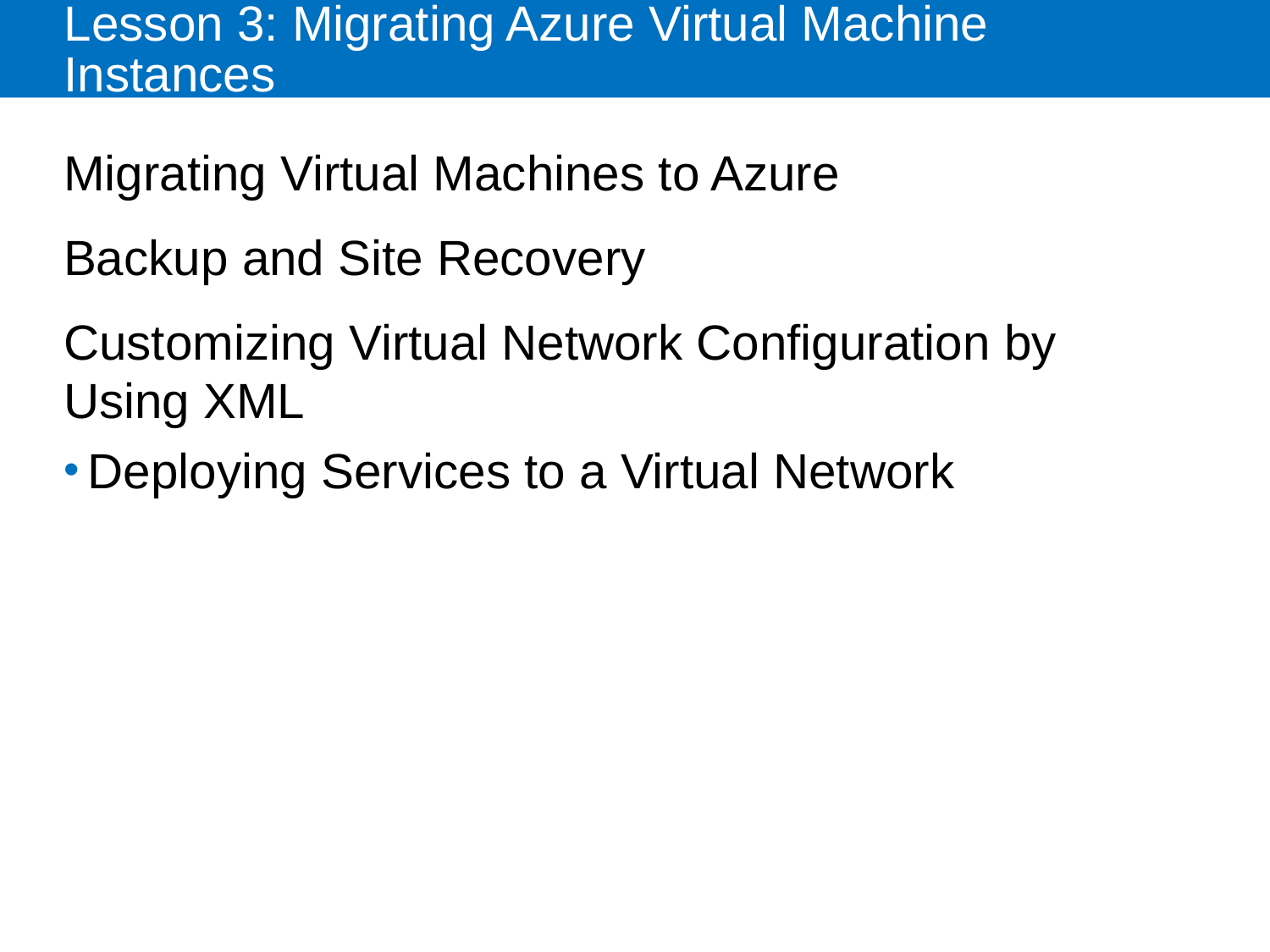

# Lesson 3: Migrating Azure Virtual Machine Instances
Migrating Virtual Machines to Azure
Backup and Site Recovery
Customizing Virtual Network Configuration by Using XML
Deploying Services to a Virtual Network